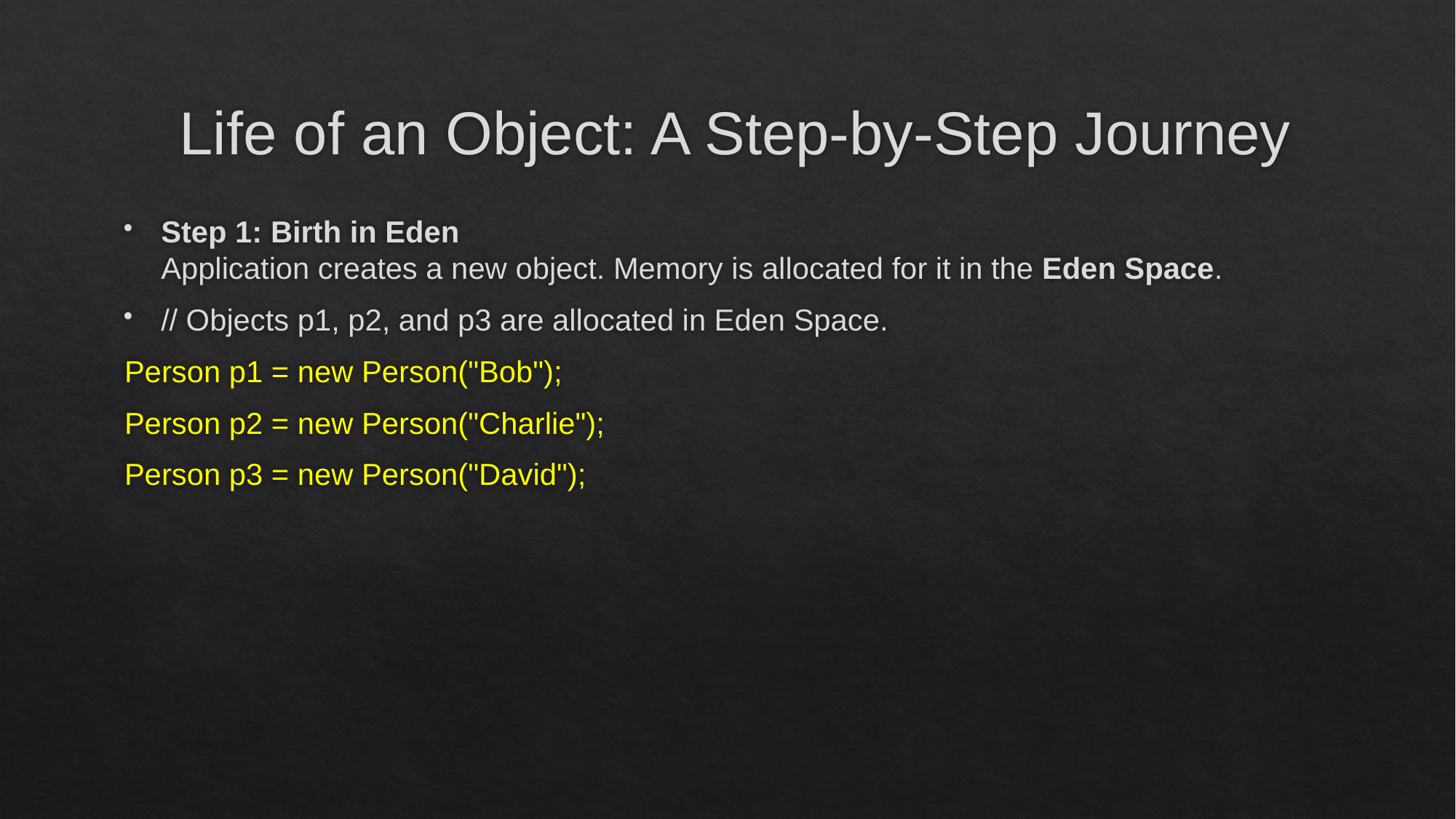

# Life of an Object: A Step-by-Step Journey
Step 1: Birth in Eden
Application creates a new object. Memory is allocated for it in the Eden Space.
// Objects p1, p2, and p3 are allocated in Eden Space.
Person p1 = new Person("Bob");
Person p2 = new Person("Charlie");
Person p3 = new Person("David");